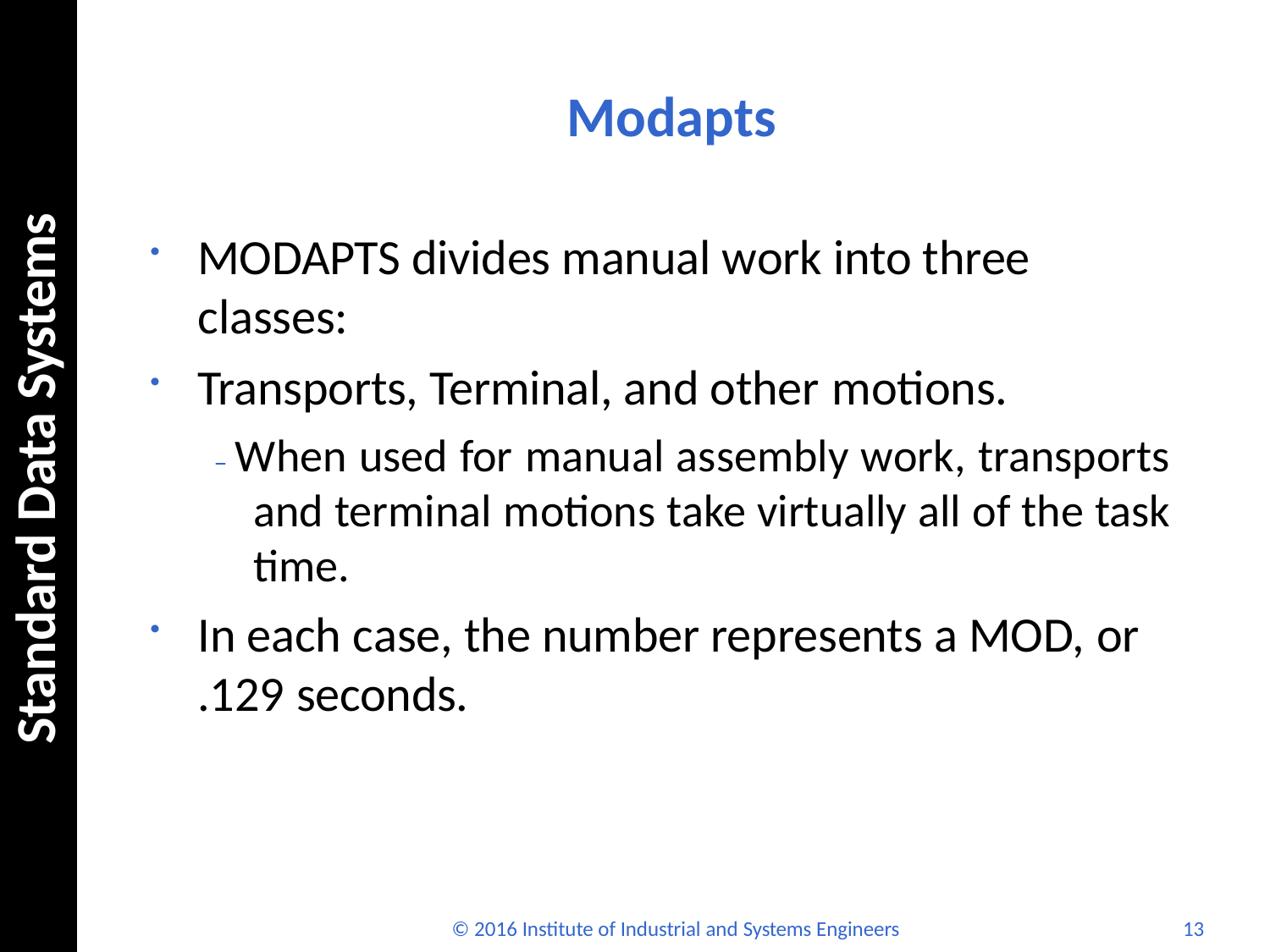

# Modapts
Standard Data Systems
MODAPTS divides manual work into three  classes:
Transports, Terminal, and other motions.
– When used for manual assembly work, transports  and terminal motions take virtually all of the task  time.
In each case, the number represents a MOD, or
.129 seconds.
© 2016 Institute of Industrial and Systems Engineers
13